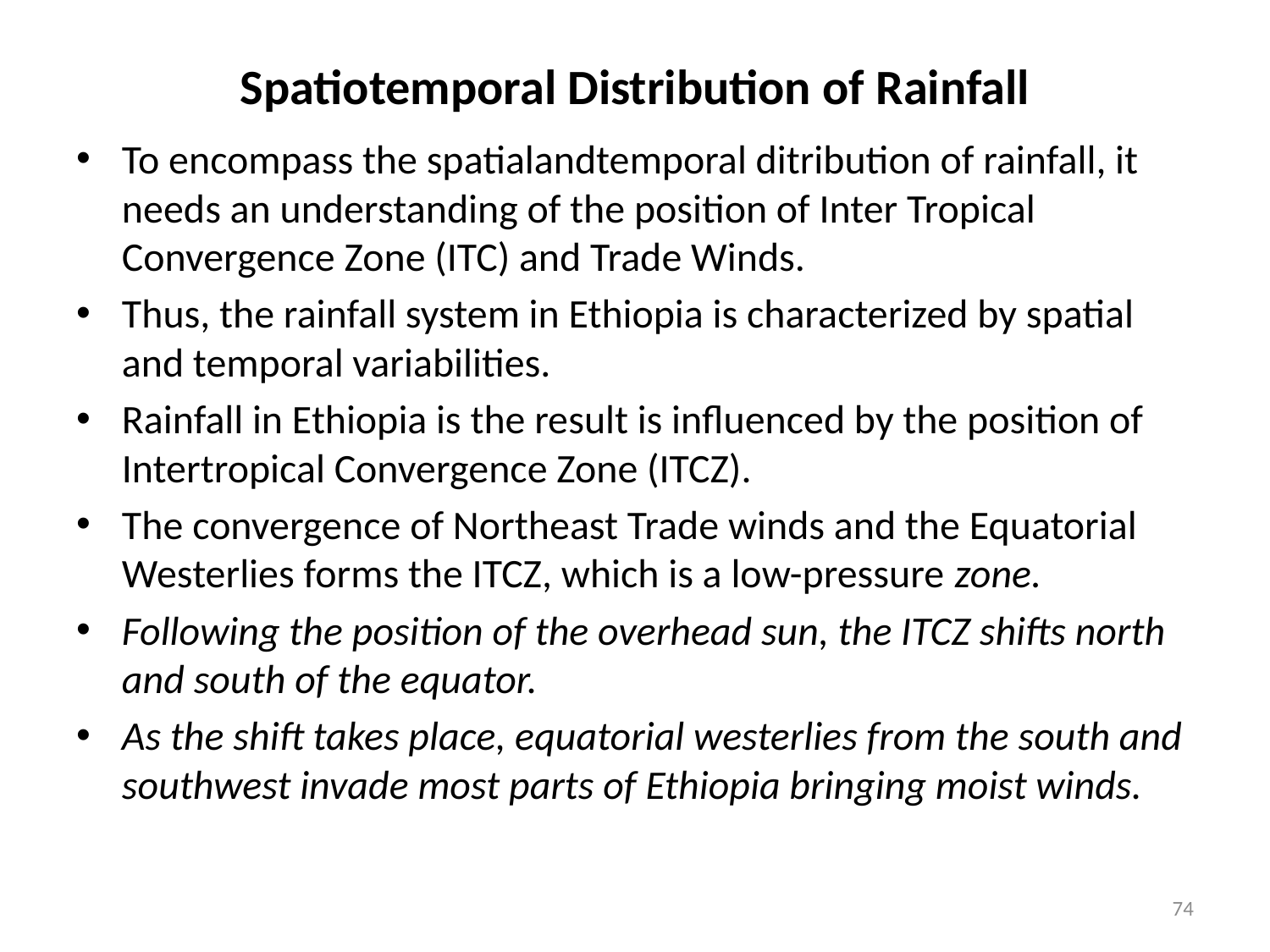

# Spatiotemporal Distribution of Rainfall
To encompass the spatialandtemporal ditribution of rainfall, it needs an understanding of the position of Inter Tropical Convergence Zone (ITC) and Trade Winds.
Thus, the rainfall system in Ethiopia is characterized by spatial and temporal variabilities.
Rainfall in Ethiopia is the result is influenced by the position of Intertropical Convergence Zone (ITCZ).
The convergence of Northeast Trade winds and the Equatorial Westerlies forms the ITCZ, which is a low-pressure zone.
Following the position of the overhead sun, the ITCZ shifts north and south of the equator.
As the shift takes place, equatorial westerlies from the south and southwest invade most parts of Ethiopia bringing moist winds.
74